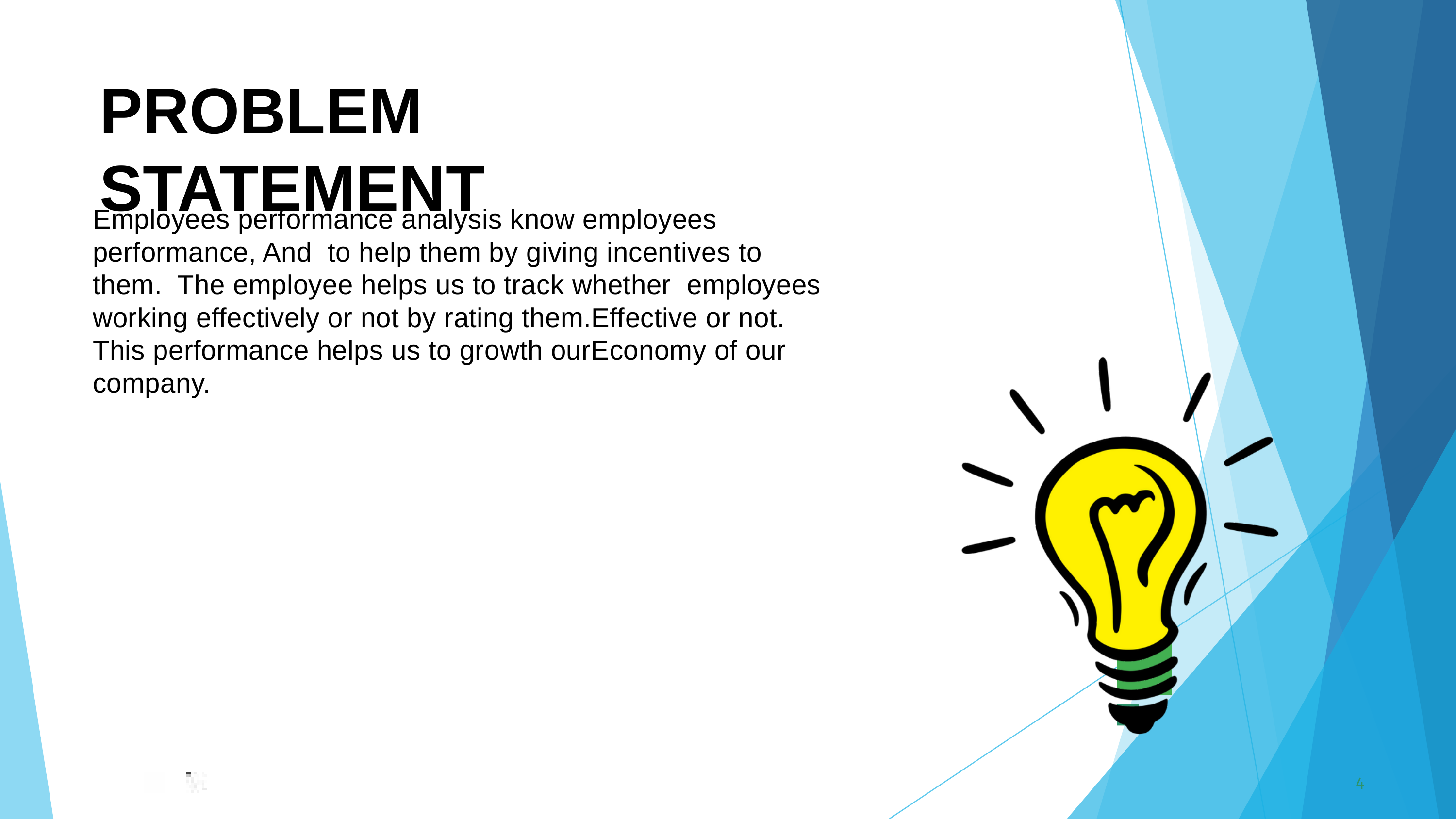

PROBLEM	STATEMENT
Employees performance analysis know employees  performance, And  to help them by giving incentives to them.  The employee helps us to track whether  employees working effectively or not by rating them.Effective or not. This performance helps us to growth ourEconomy of our company.

4